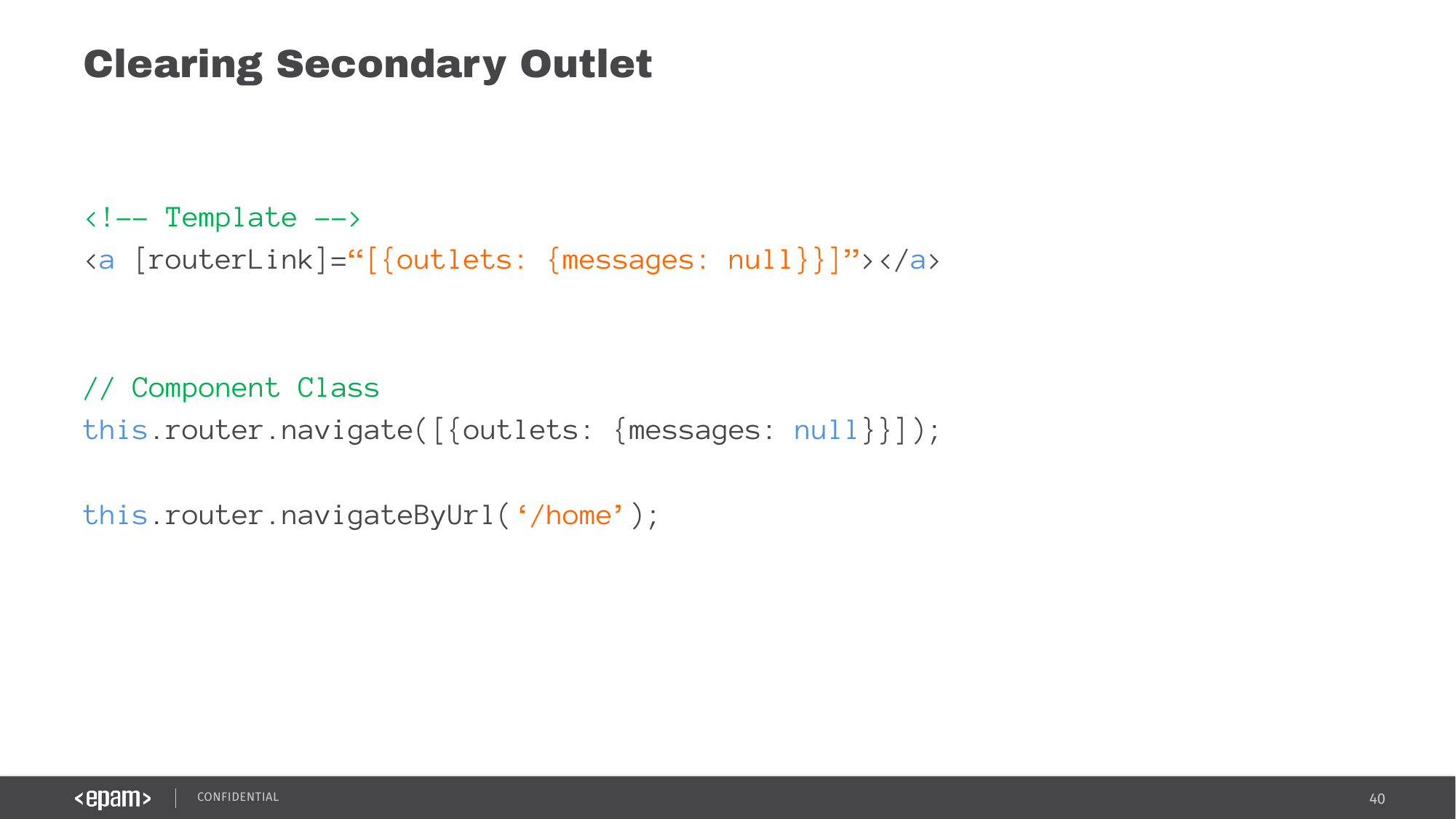

# Clearing Secondary Outlet
<!-- Template -->
<a [routerLink]=“[{outlets: {messages: null}}]”></a>

// Component Class
this.router.navigate([{outlets: {messages: null}}]);

this.router.navigateByUrl(‘/home’);